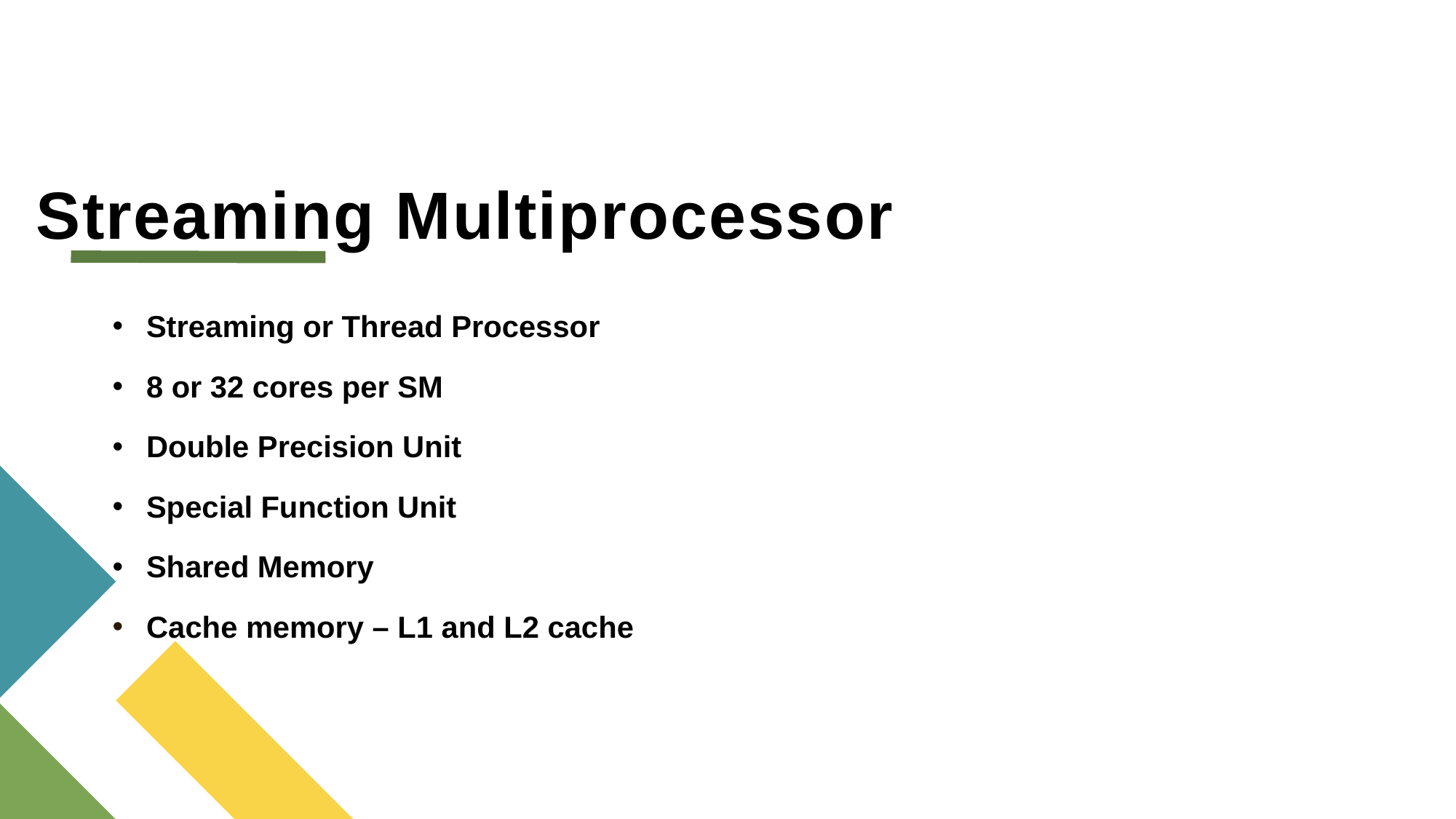

# Streaming Multiprocessor
Streaming or Thread Processor
8 or 32 cores per SM
Double Precision Unit
Special Function Unit
Shared Memory
Cache memory – L1 and L2 cache